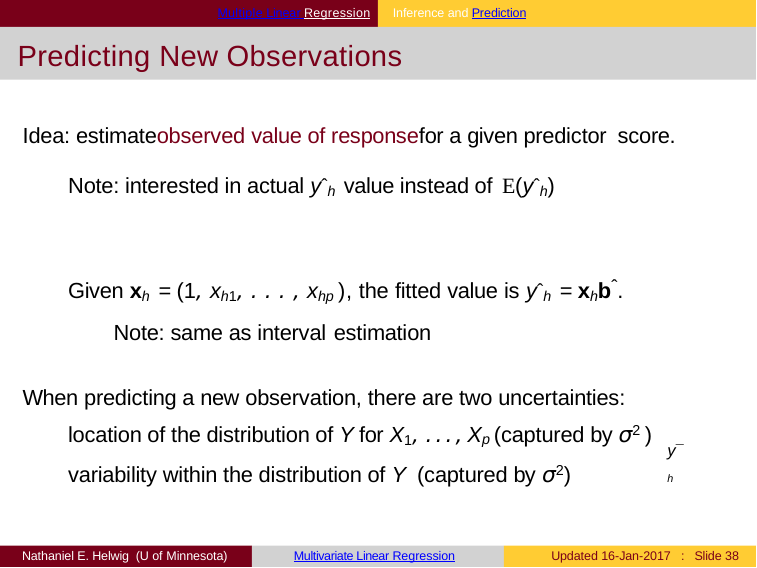

Multiple Linear Regression	Inference and Prediction

# Predicting New Observations
Idea: estimateobserved value of responsefor a given predictor score.
Note: interested in actual yˆh value instead of E(yˆh)

Given xh = (1, xh1, . . . , xhp ), the fitted value is yˆh = xhbˆ.
Note: same as interval estimation

When predicting a new observation, there are two uncertainties:  location of the distribution of Y for X1, . . . , Xp (captured by σ2 )

y¯h
variability within the distribution of Y  (captured by σ2)

Nathaniel E. Helwig  (U of Minnesota)
Multivariate Linear Regression
Updated 16-Jan-2017   :   Slide 38